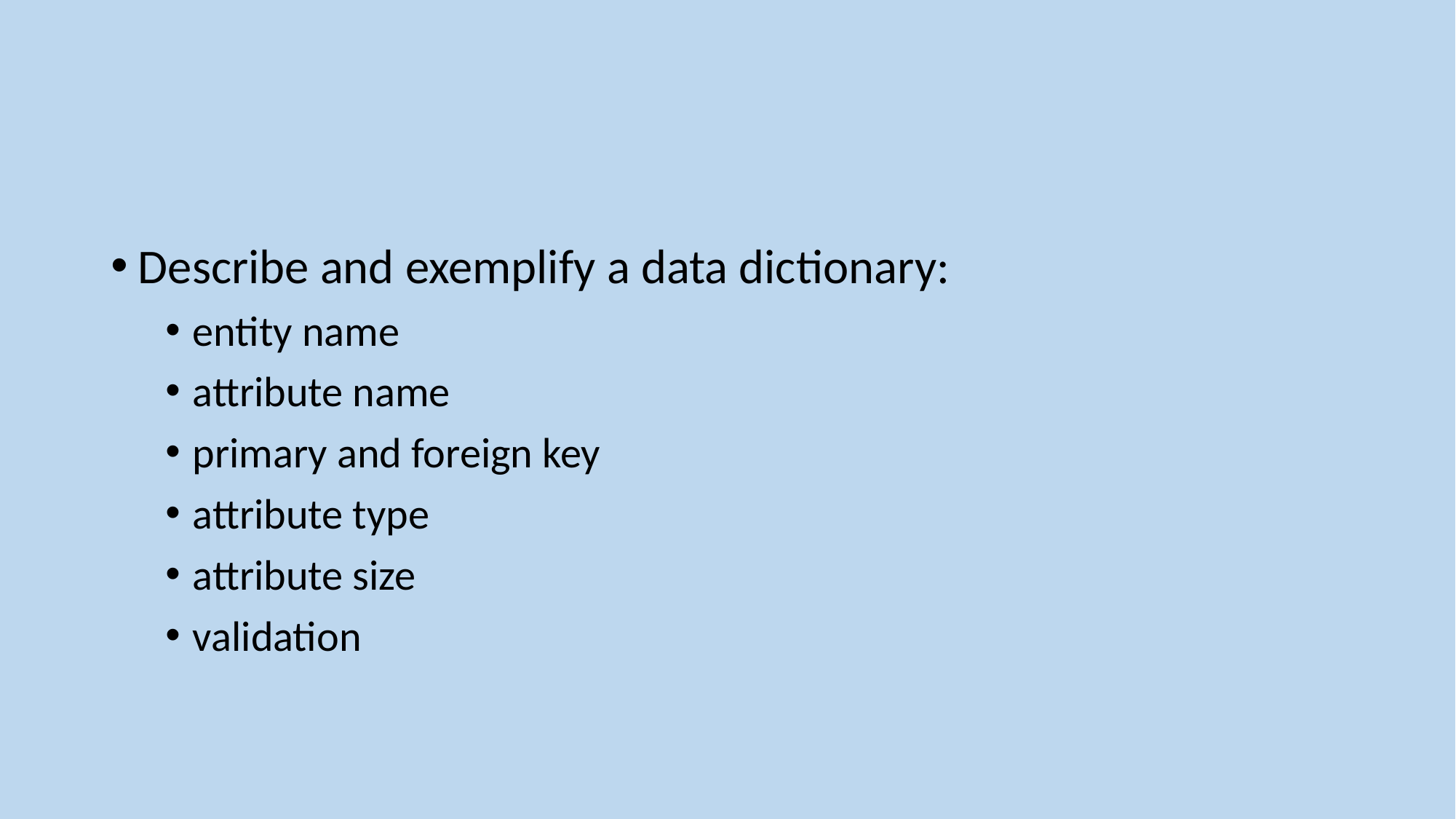

#
Describe and exemplify a data dictionary:
entity name
attribute name
primary and foreign key
attribute type
attribute size
validation